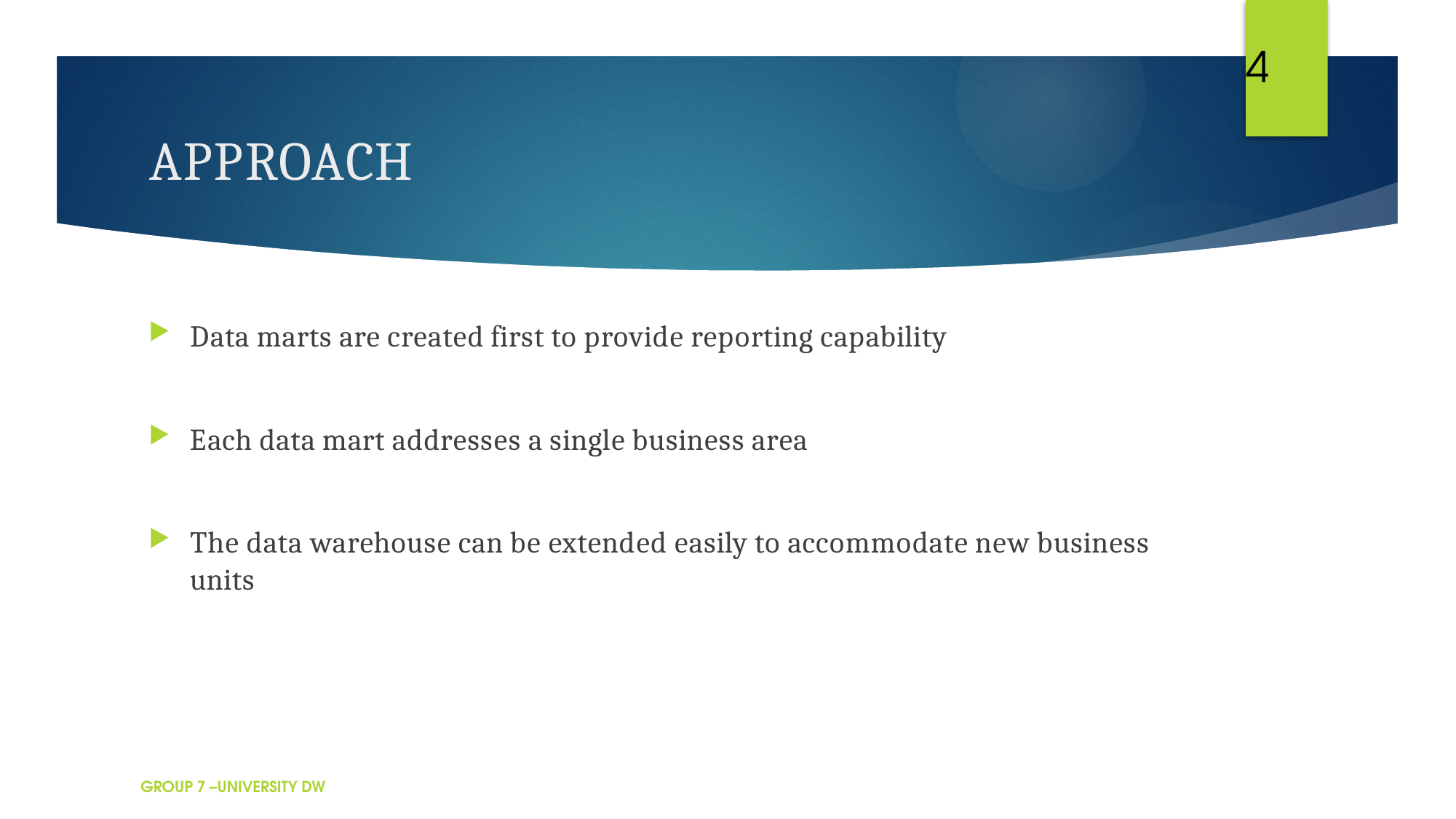

# APPROACH
Data marts are created first to provide reporting capability

Each data mart addresses a single business area

The data warehouse can be extended easily to accommodate new business units